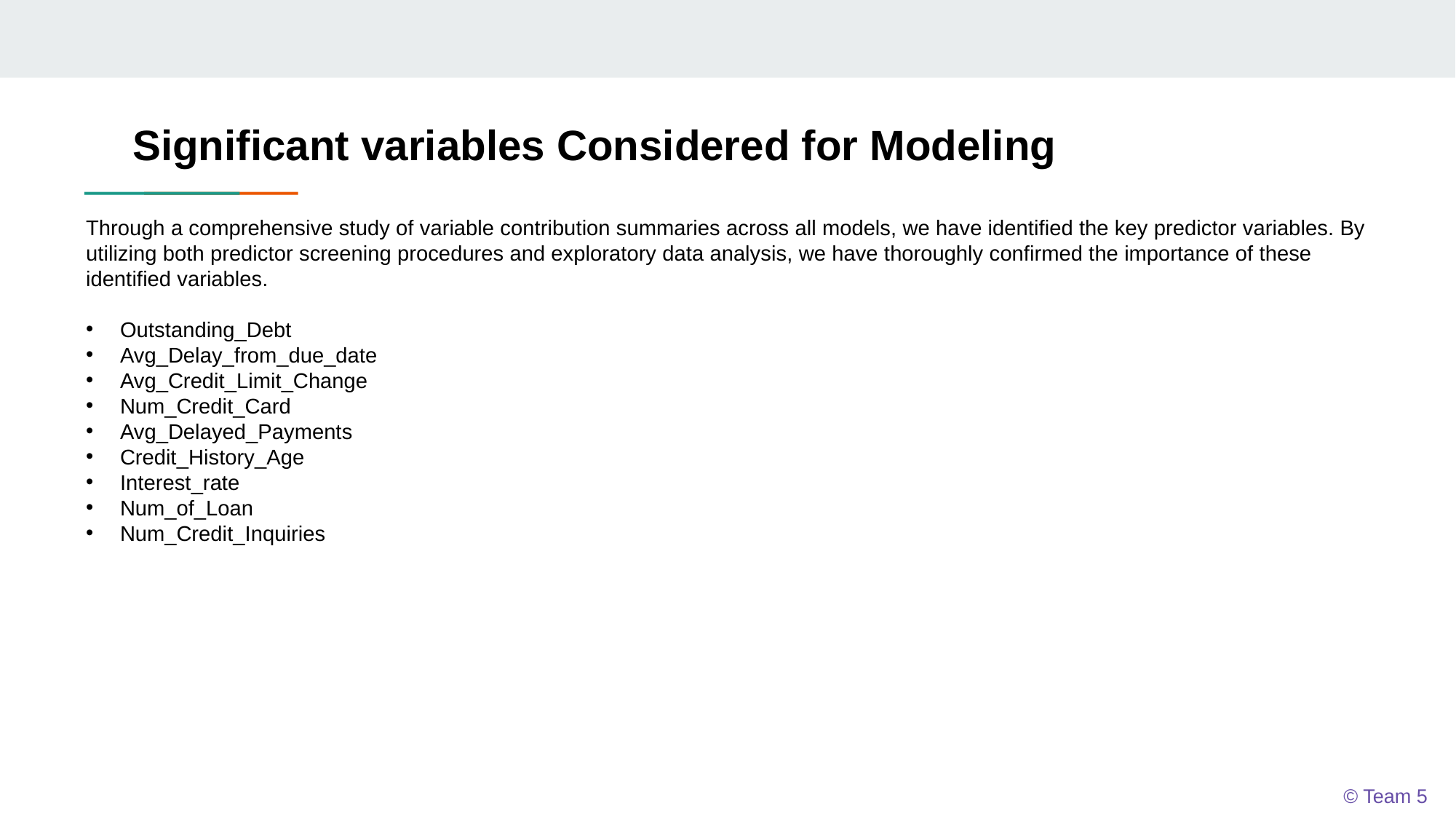

Significant variables Considered for Modeling
Through a comprehensive study of variable contribution summaries across all models, we have identified the key predictor variables. By utilizing both predictor screening procedures and exploratory data analysis, we have thoroughly confirmed the importance of these identified variables.

Outstanding_Debt
Avg_Delay_from_due_date
Avg_Credit_Limit_Change
Num_Credit_Card
Avg_Delayed_Payments
Credit_History_Age
Interest_rate
Num_of_Loan
Num_Credit_Inquiries